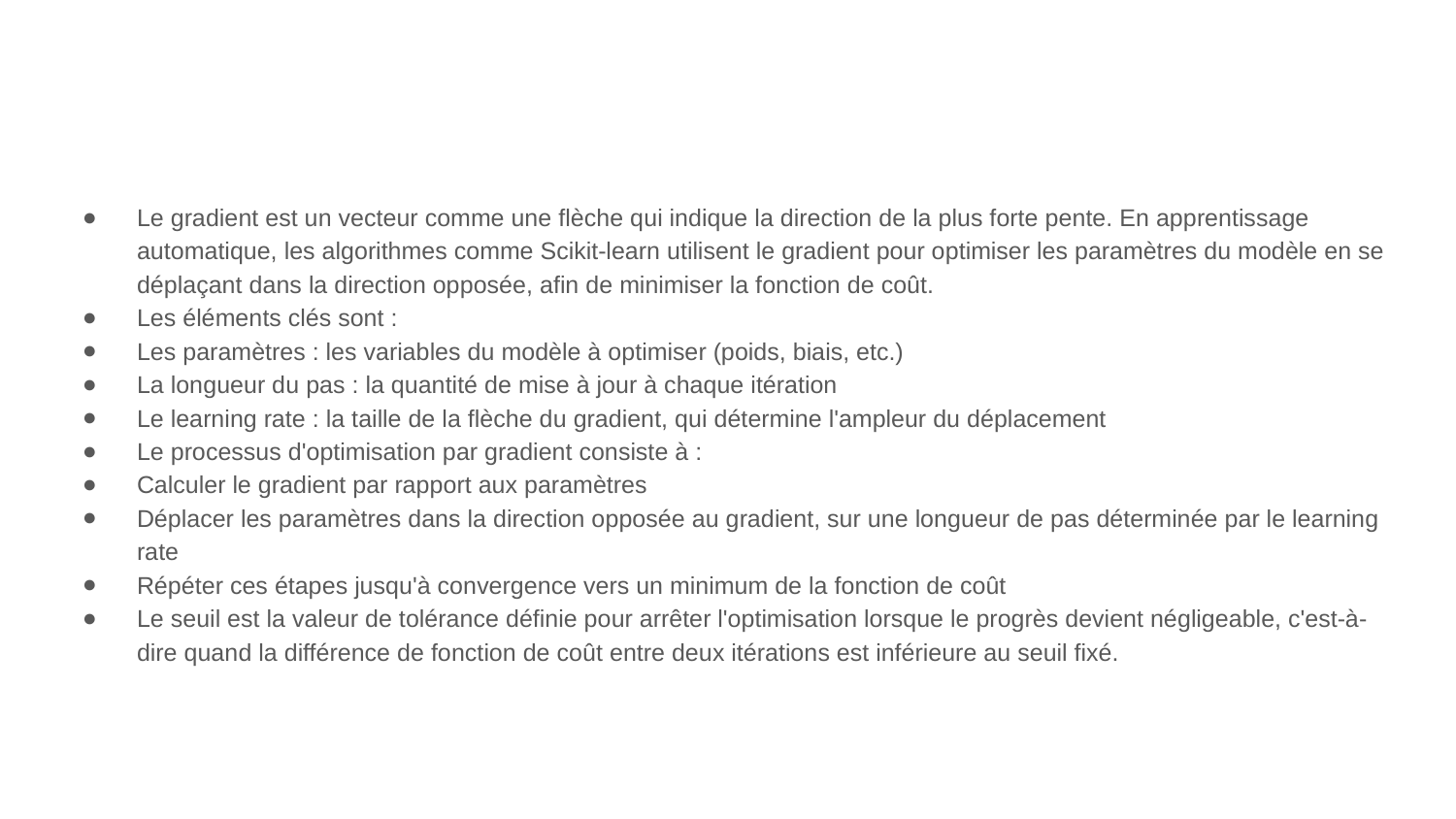

#
Le gradient est un vecteur comme une flèche qui indique la direction de la plus forte pente. En apprentissage automatique, les algorithmes comme Scikit-learn utilisent le gradient pour optimiser les paramètres du modèle en se déplaçant dans la direction opposée, afin de minimiser la fonction de coût.
Les éléments clés sont :
Les paramètres : les variables du modèle à optimiser (poids, biais, etc.)
La longueur du pas : la quantité de mise à jour à chaque itération
Le learning rate : la taille de la flèche du gradient, qui détermine l'ampleur du déplacement
Le processus d'optimisation par gradient consiste à :
Calculer le gradient par rapport aux paramètres
Déplacer les paramètres dans la direction opposée au gradient, sur une longueur de pas déterminée par le learning rate
Répéter ces étapes jusqu'à convergence vers un minimum de la fonction de coût
Le seuil est la valeur de tolérance définie pour arrêter l'optimisation lorsque le progrès devient négligeable, c'est-à-dire quand la différence de fonction de coût entre deux itérations est inférieure au seuil fixé.